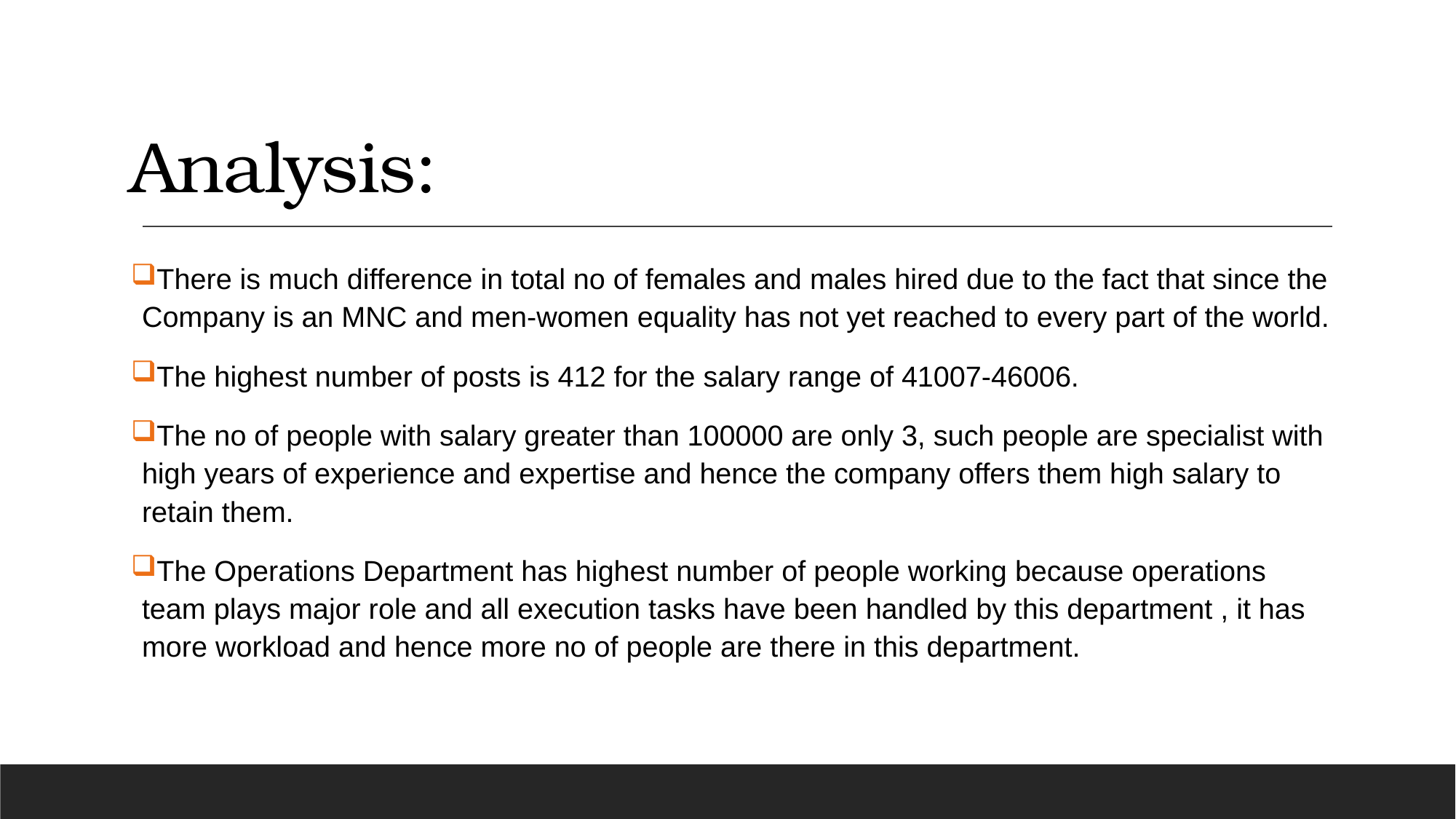

# Analysis:
There is much difference in total no of females and males hired due to the fact that since the Company is an MNC and men-women equality has not yet reached to every part of the world.
The highest number of posts is 412 for the salary range of 41007-46006.
The no of people with salary greater than 100000 are only 3, such people are specialist with high years of experience and expertise and hence the company offers them high salary to retain them.
The Operations Department has highest number of people working because operations team plays major role and all execution tasks have been handled by this department , it has more workload and hence more no of people are there in this department.